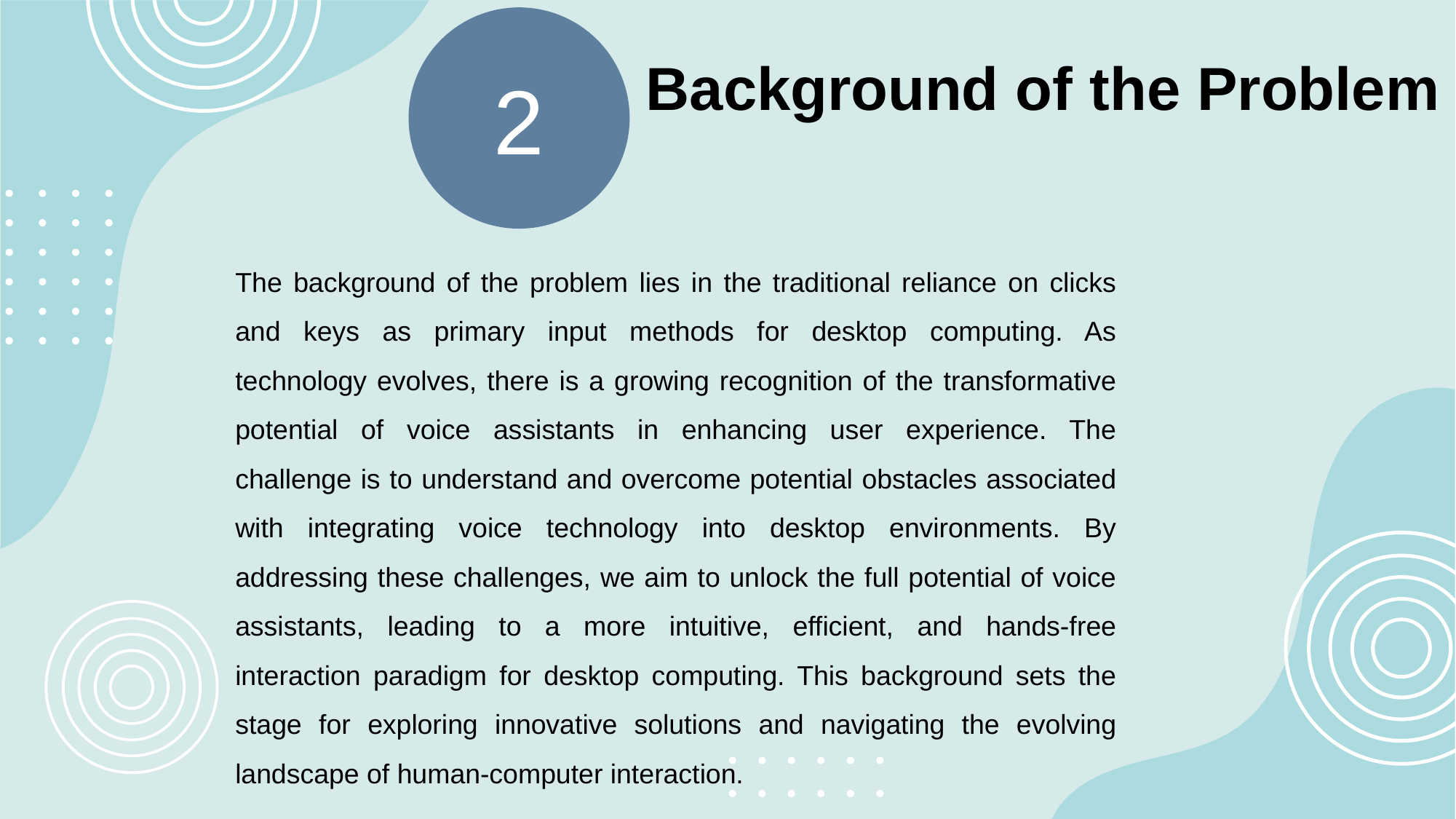

2
Background of the Problem

The background of the problem lies in the traditional reliance on clicks and keys as primary input methods for desktop computing. As technology evolves, there is a growing recognition of the transformative potential of voice assistants in enhancing user experience. The challenge is to understand and overcome potential obstacles associated with integrating voice technology into desktop environments. By addressing these challenges, we aim to unlock the full potential of voice assistants, leading to a more intuitive, efficient, and hands-free interaction paradigm for desktop computing. This background sets the stage for exploring innovative solutions and navigating the evolving landscape of human-computer interaction.